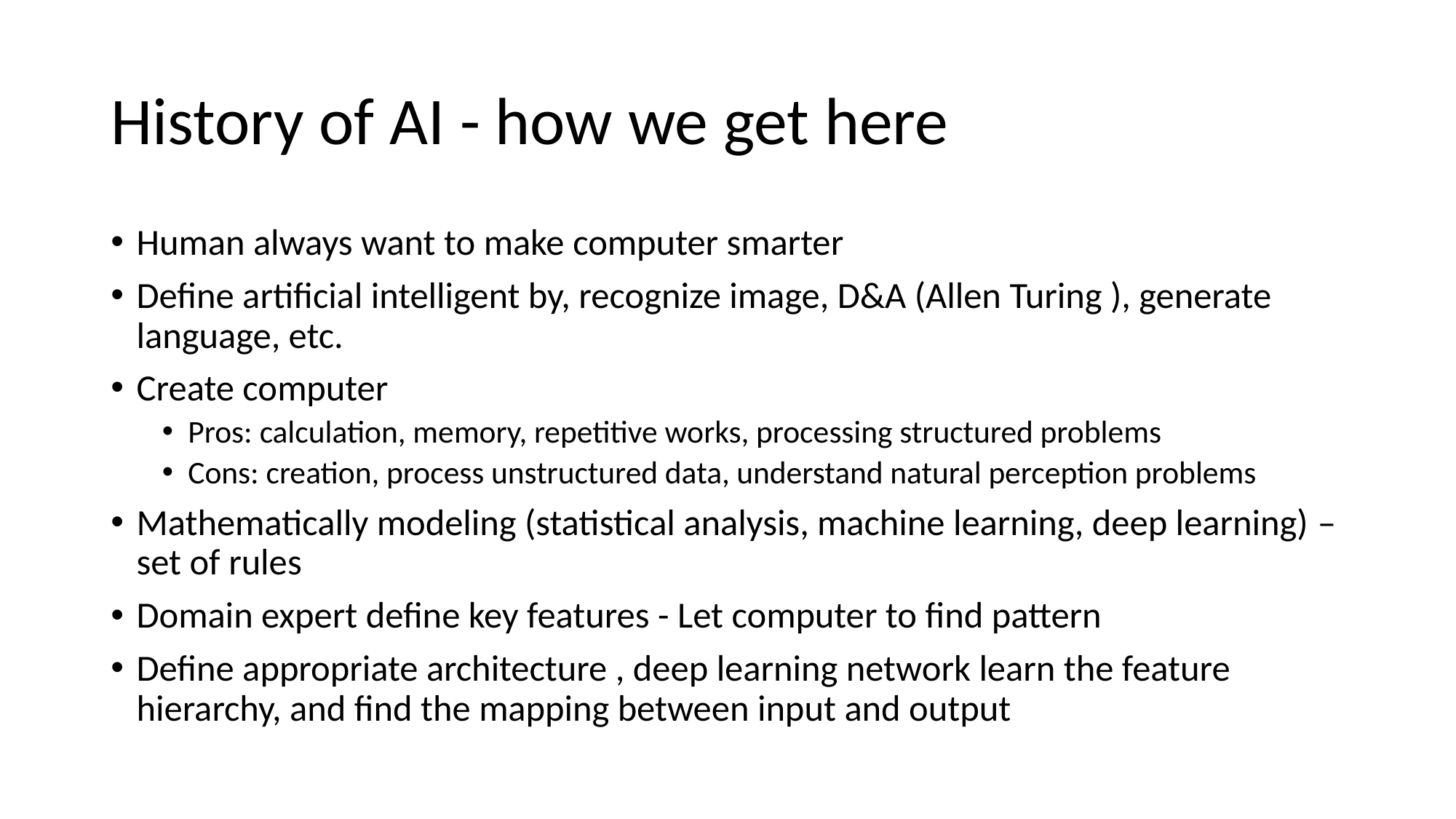

# History of AI - how we get here
Human always want to make computer smarter
Define artificial intelligent by, recognize image, D&A (Allen Turing ), generate language, etc.
Create computer
Pros: calculation, memory, repetitive works, processing structured problems
Cons: creation, process unstructured data, understand natural perception problems
Mathematically modeling (statistical analysis, machine learning, deep learning) – set of rules
Domain expert define key features - Let computer to find pattern
Define appropriate architecture , deep learning network learn the feature hierarchy, and find the mapping between input and output